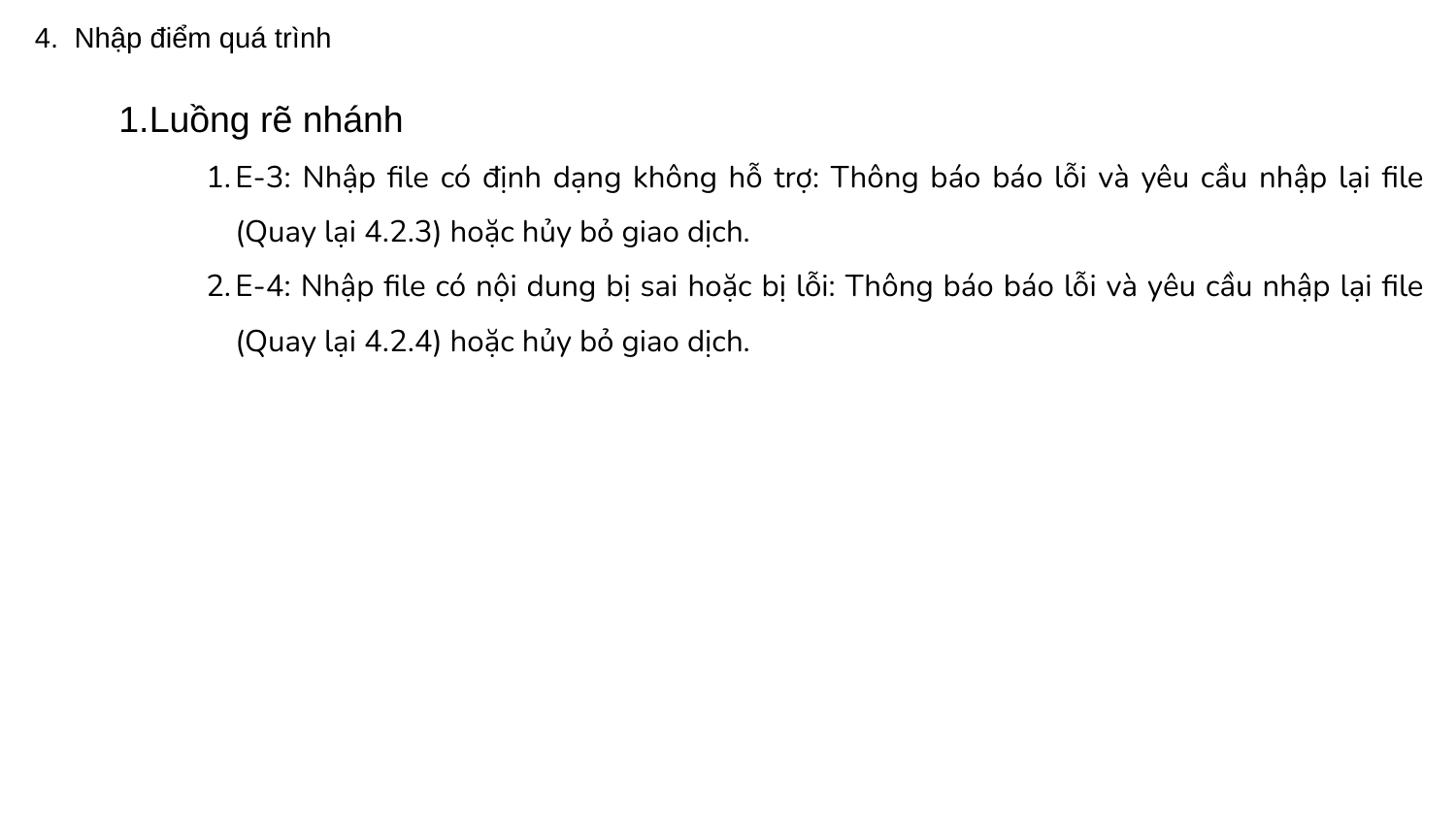

4.  Nhập điểm quá trình
Luồng rẽ nhánh
E-3: Nhập file có định dạng không hỗ trợ: Thông báo báo lỗi và yêu cầu nhập lại file (Quay lại 4.2.3) hoặc hủy bỏ giao dịch.
E-4: Nhập file có nội dung bị sai hoặc bị lỗi: Thông báo báo lỗi và yêu cầu nhập lại file (Quay lại 4.2.4) hoặc hủy bỏ giao dịch.